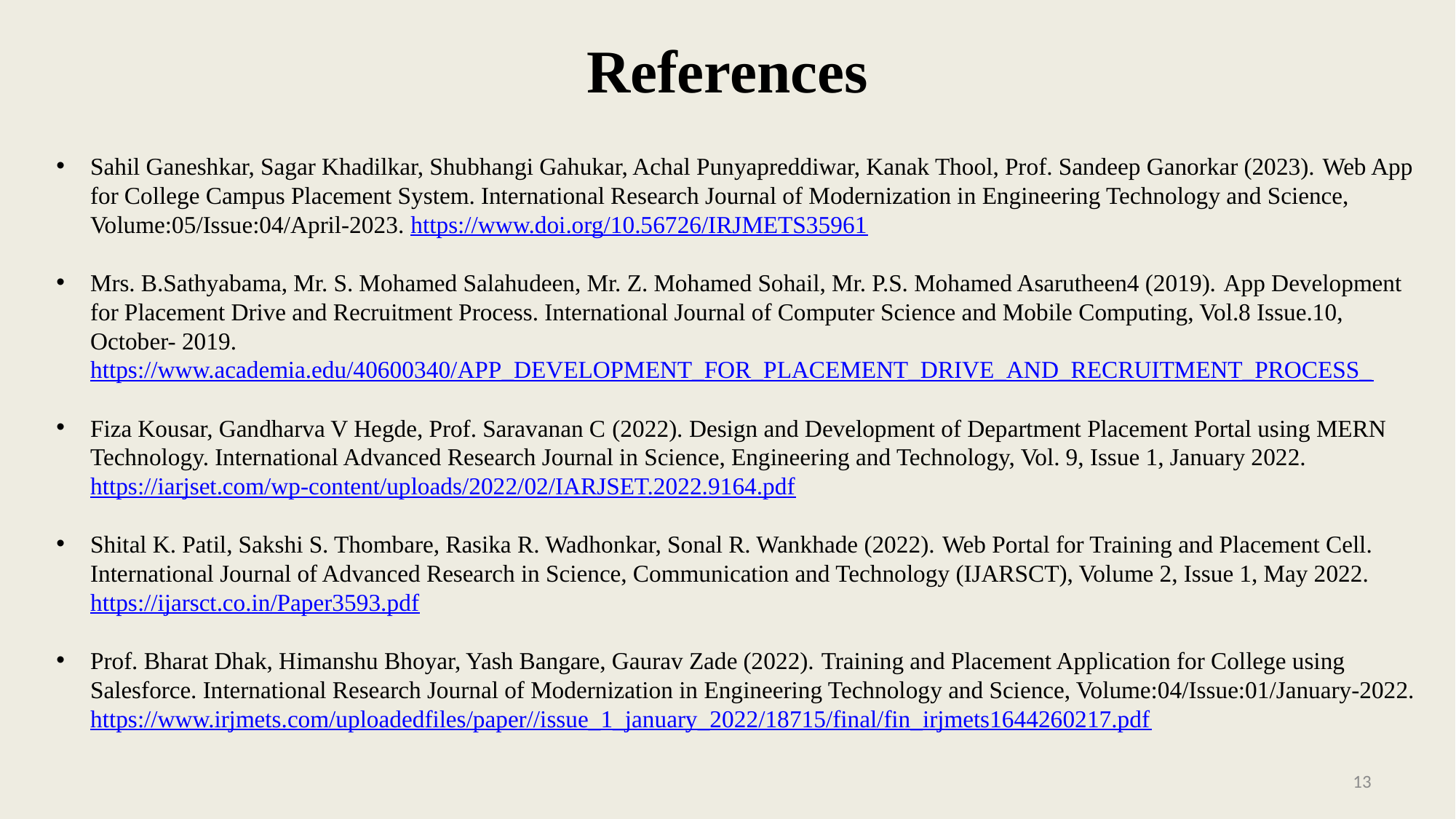

# References
Sahil Ganeshkar, Sagar Khadilkar, Shubhangi Gahukar, Achal Punyapreddiwar, Kanak Thool, Prof. Sandeep Ganorkar (2023). Web App for College Campus Placement System. International Research Journal of Modernization in Engineering Technology and Science, Volume:05/Issue:04/April-2023. https://www.doi.org/10.56726/IRJMETS35961

Mrs. B.Sathyabama, Mr. S. Mohamed Salahudeen, Mr. Z. Mohamed Sohail, Mr. P.S. Mohamed Asarutheen4 (2019). App Development for Placement Drive and Recruitment Process. International Journal of Computer Science and Mobile Computing, Vol.8 Issue.10, October- 2019. https://www.academia.edu/40600340/APP_DEVELOPMENT_FOR_PLACEMENT_DRIVE_AND_RECRUITMENT_PROCESS_

Fiza Kousar, Gandharva V Hegde, Prof. Saravanan C (2022). Design and Development of Department Placement Portal using MERN Technology. International Advanced Research Journal in Science, Engineering and Technology, Vol. 9, Issue 1, January 2022. https://iarjset.com/wp-content/uploads/2022/02/IARJSET.2022.9164.pdf

Shital K. Patil, Sakshi S. Thombare, Rasika R. Wadhonkar, Sonal R. Wankhade (2022). Web Portal for Training and Placement Cell. International Journal of Advanced Research in Science, Communication and Technology (IJARSCT), Volume 2, Issue 1, May 2022. https://ijarsct.co.in/Paper3593.pdf

Prof. Bharat Dhak, Himanshu Bhoyar, Yash Bangare, Gaurav Zade (2022). Training and Placement Application for College using Salesforce. International Research Journal of Modernization in Engineering Technology and Science, Volume:04/Issue:01/January-2022. https://www.irjmets.com/uploadedfiles/paper//issue_1_january_2022/18715/final/fin_irjmets1644260217.pdf

13